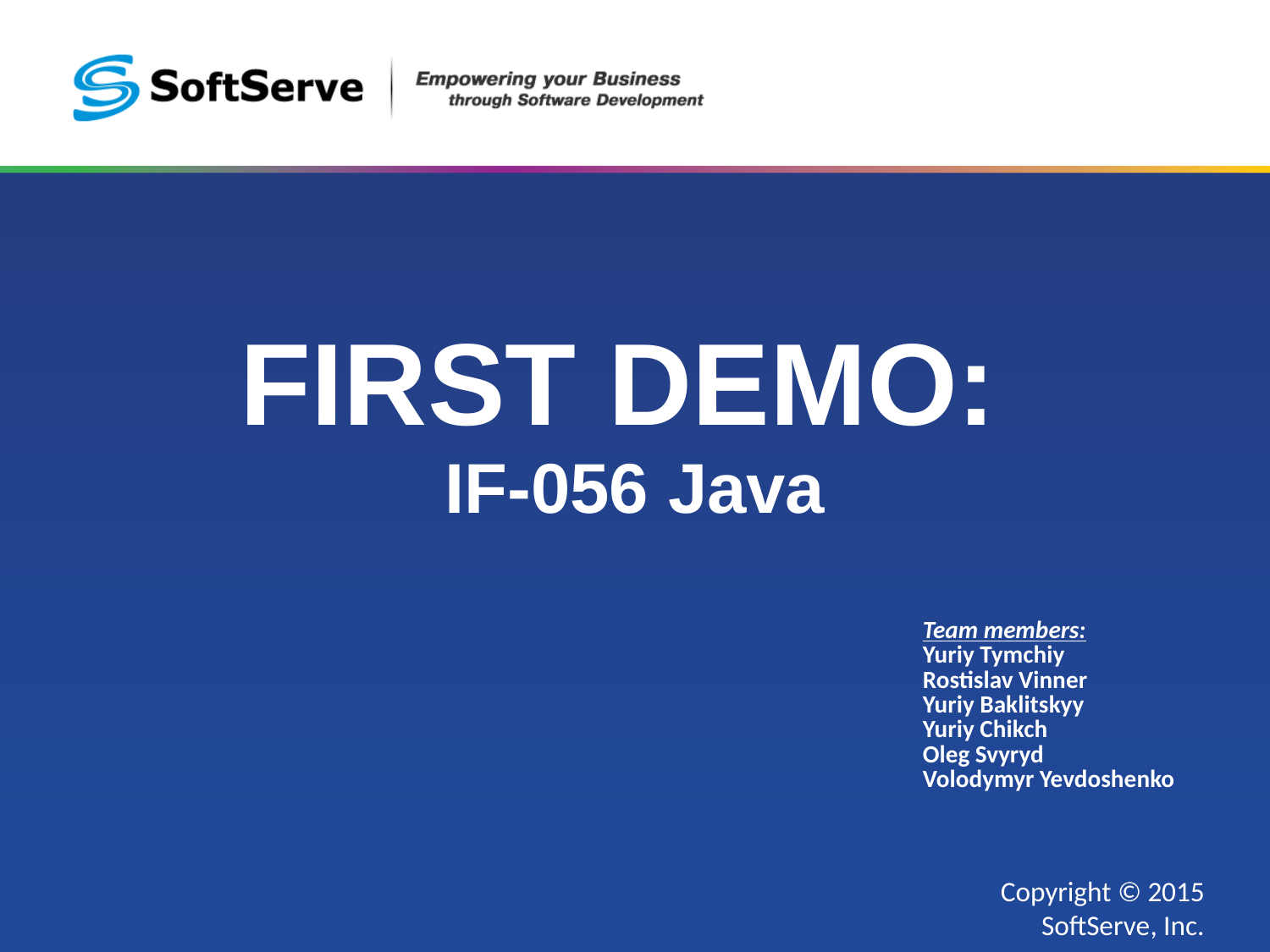

# FIRST DEMO: IF-056 Java
|  | Team members: Yuriy Tymchiy Rostislav Vinner Yuriy Baklitskyy Yuriy Chikch Oleg Svyryd Volodymyr Yevdoshenko |
| --- | --- |
Copyright © 2015 SoftServe, Inc.